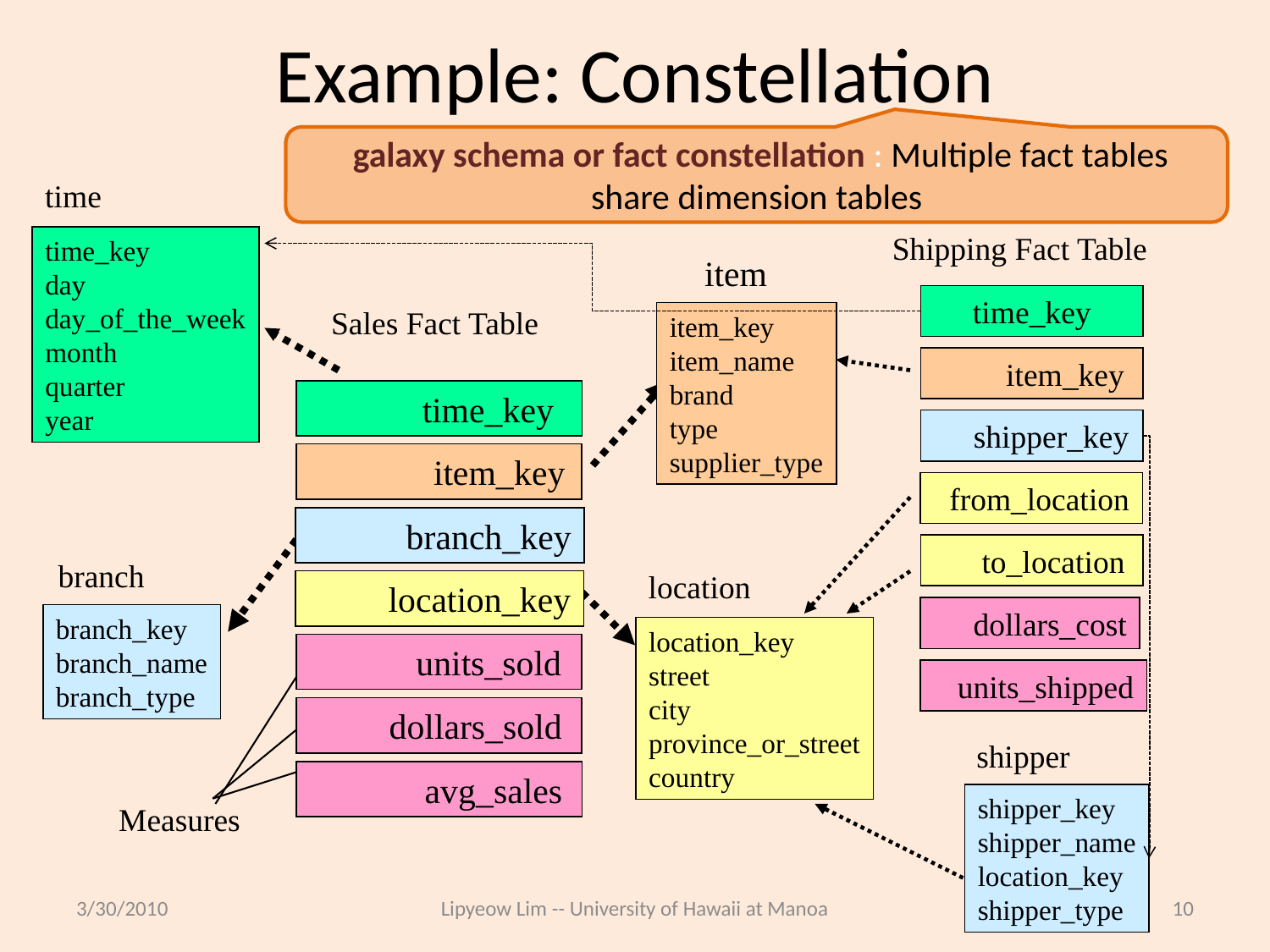

# Example: Constellation
 galaxy schema or fact constellation : Multiple fact tables share dimension tables
time
time_key
day
day_of_the_week
month
quarter
year
Shipping Fact Table
item
item_key
item_name
brand
type
supplier_type
time_key
         item_key
     shipper_key
  from_location
      to_location
     dollars_cost
   units_shipped
Sales Fact Table

           time_key
              item_key
           branch_key
         location_key
            units_sold
         dollars_sold
             avg_sales

branch
branch_key
branch_name
branch_type
location
location_key
street
city
province_or_street
country

shipper
shipper_key
shipper_name
location_key
shipper_type

Measures

3/30/2010
Lipyeow Lim -- University of Hawaii at Manoa
10